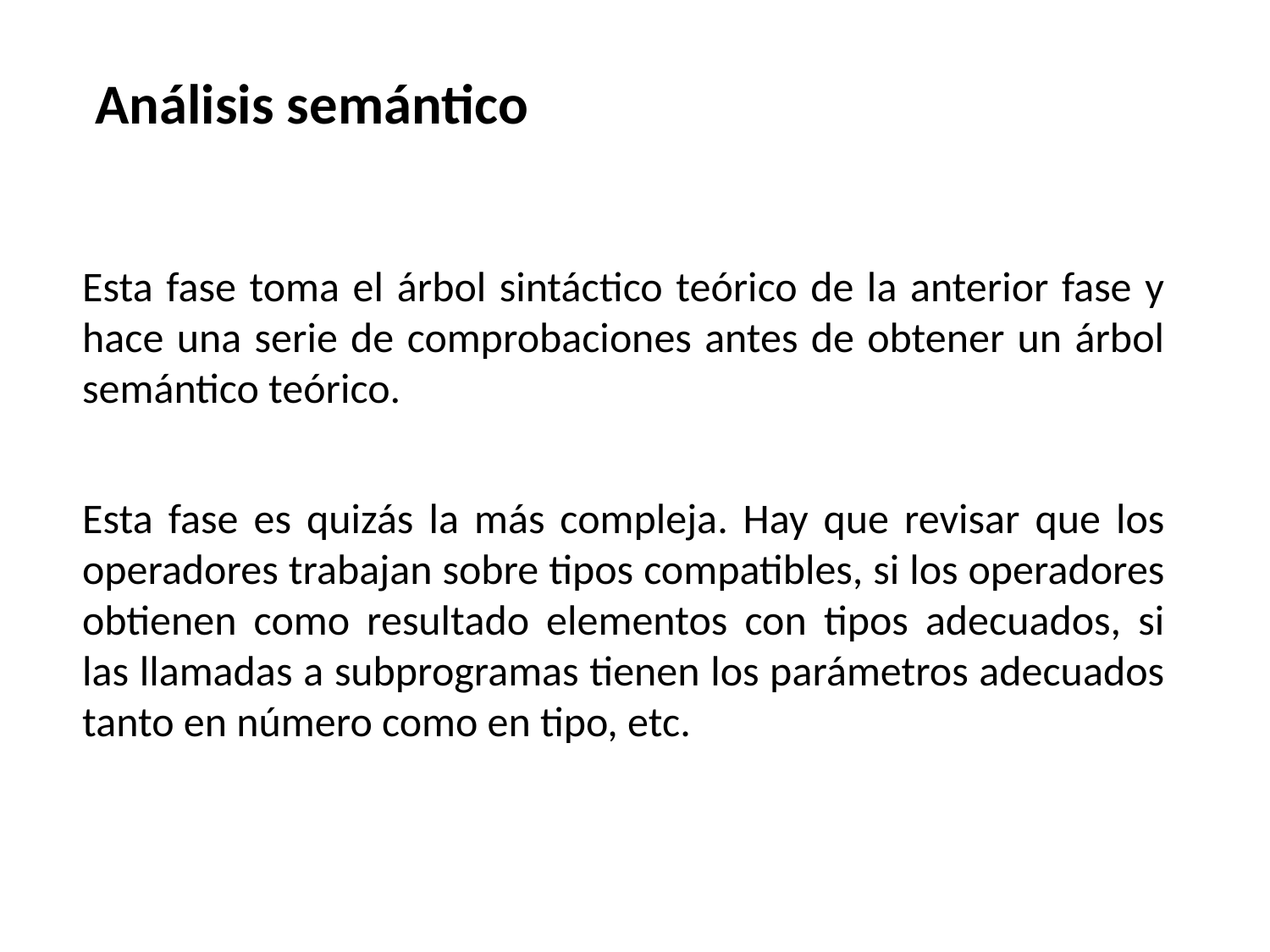

Análisis semántico
Esta fase toma el árbol sintáctico teórico de la anterior fase y hace una serie de comprobaciones antes de obtener un árbol semántico teórico.
Esta fase es quizás la más compleja. Hay que revisar que los operadores trabajan sobre tipos compatibles, si los operadores obtienen como resultado elementos con tipos adecuados, si las llamadas a subprogramas tienen los parámetros adecuados tanto en número como en tipo, etc.